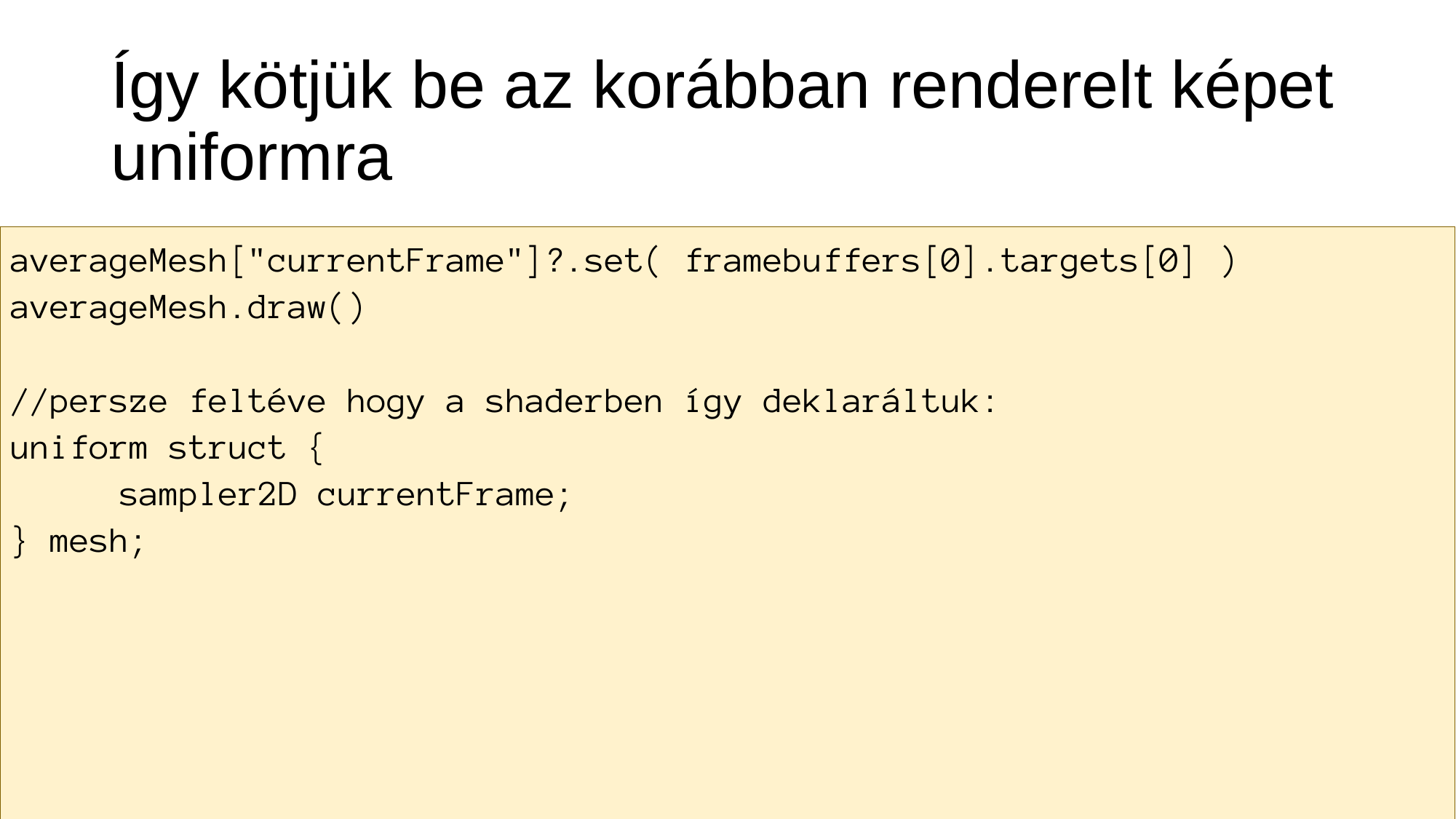

# Így kötjük be az korábban renderelt képet uniformra
averageMesh["currentFrame"]?.set( framebuffers[0].targets[0] )
averageMesh.draw()

//persze feltéve hogy a shaderben így deklaráltuk:
uniform struct {
	sampler2D currentFrame;
} mesh;